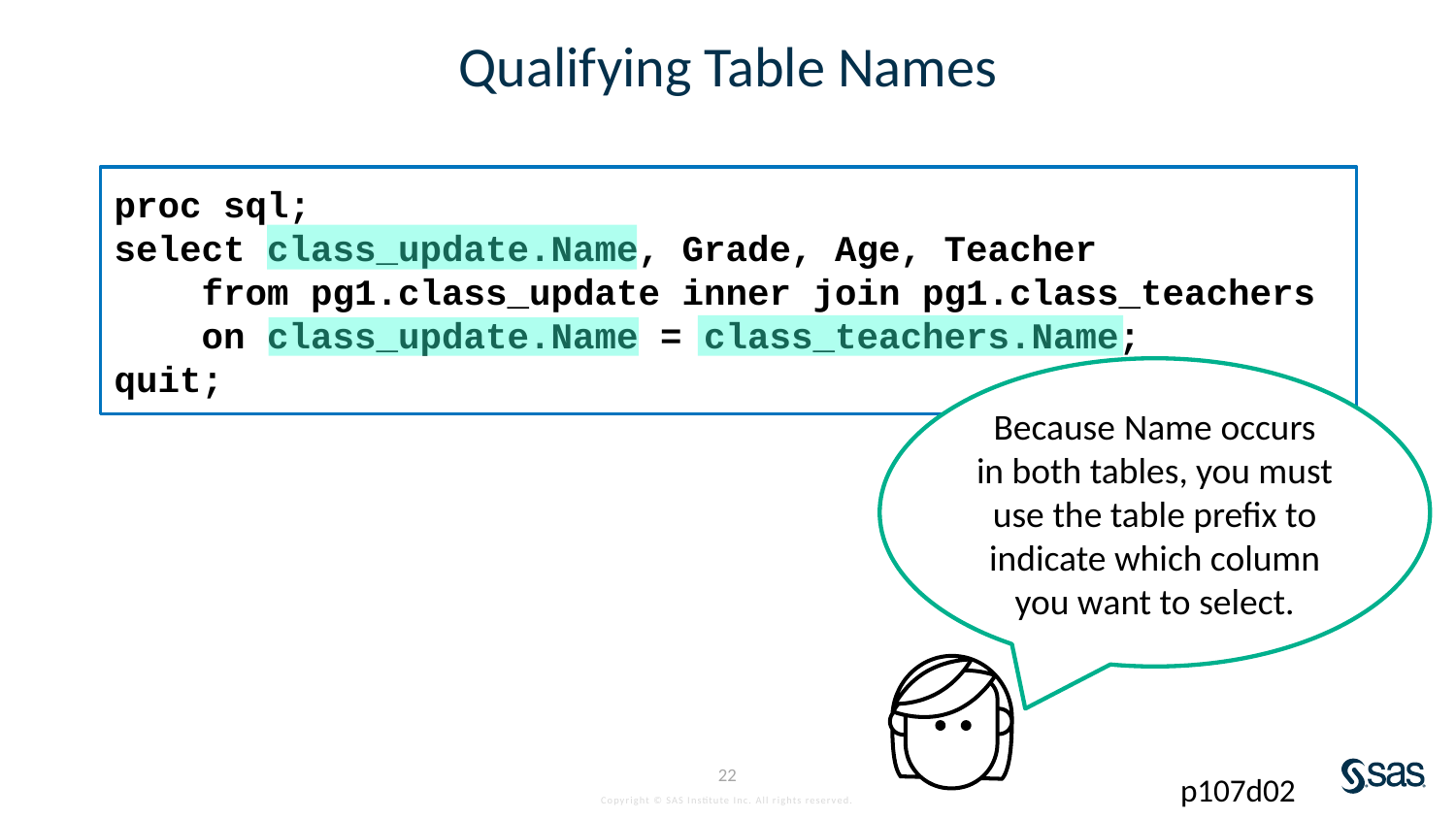

# Qualifying Table Names
proc sql;
select class_update.Name, Grade, Age, Teacher
    from pg1.class_update inner join pg1.class_teachers
    on class_update.Name = class_teachers.Name;
quit;

Because Name occurs
in both tables, you must use the table prefix to indicate which column you want to select.

p107d02